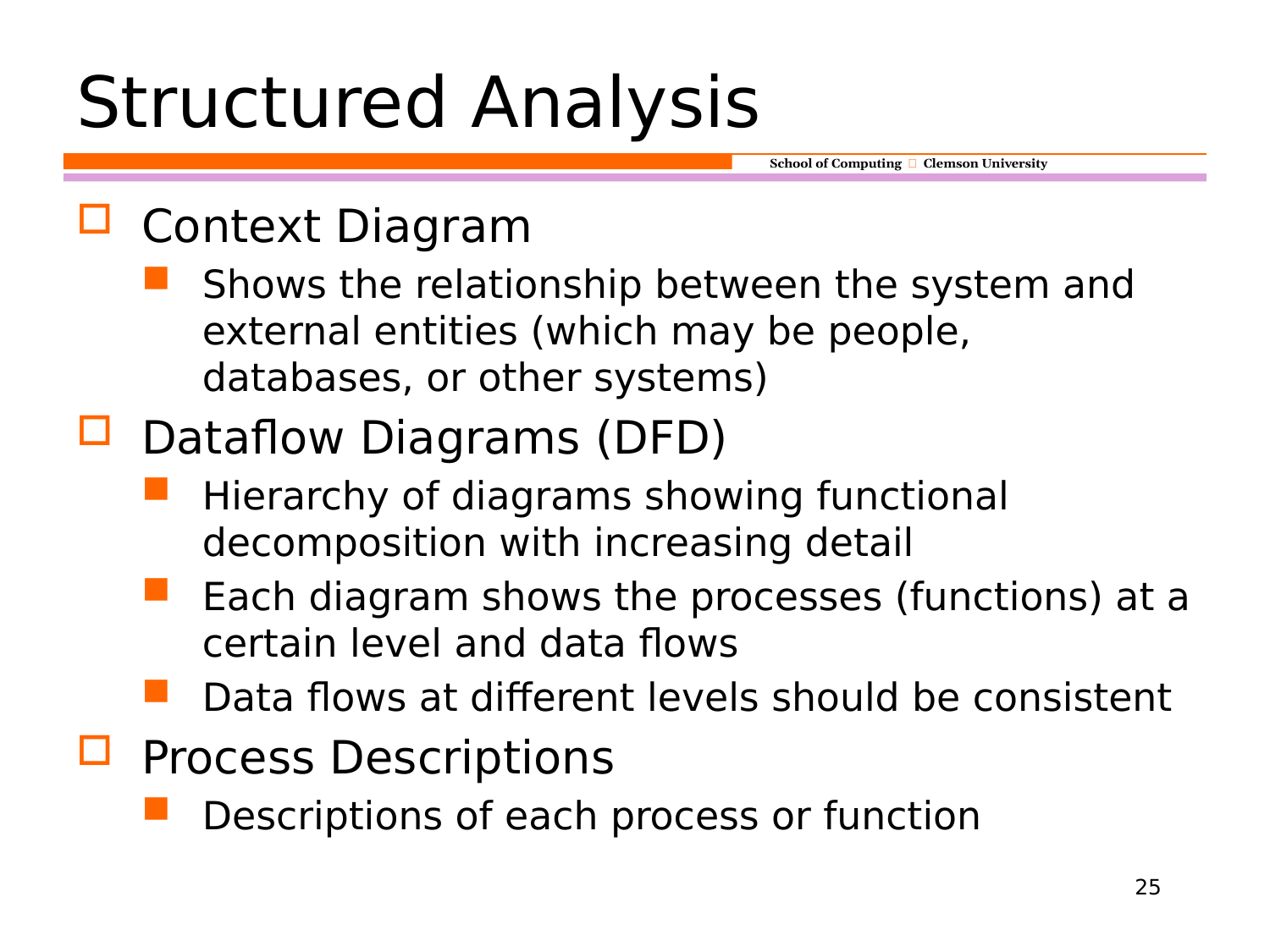

# Structured Analysis
Context Diagram
Shows the relationship between the system and external entities (which may be people, databases, or other systems)
Dataflow Diagrams (DFD)
Hierarchy of diagrams showing functional decomposition with increasing detail
Each diagram shows the processes (functions) at a certain level and data flows
Data flows at different levels should be consistent
Process Descriptions
Descriptions of each process or function

25